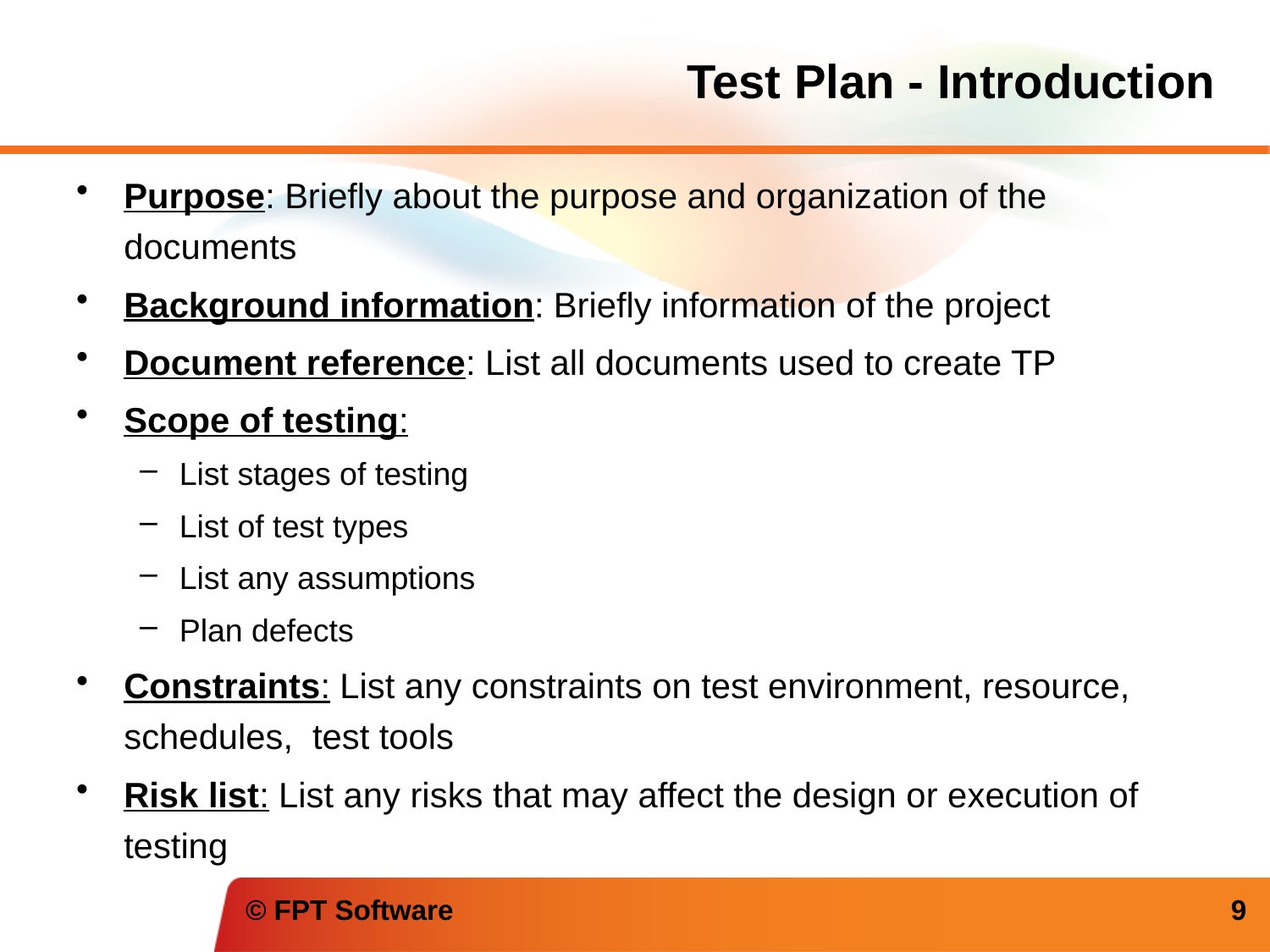

# Test Plan - Introduction
Purpose: Briefly about the purpose and organization of the documents
Background information: Briefly information of the project
Document reference: List all documents used to create TP
Scope of testing:
List stages of testing
List of test types
List any assumptions
Plan defects
Constraints: List any constraints on test environment, resource, schedules,  test tools
Risk list: List any risks that may affect the design or execution of testing